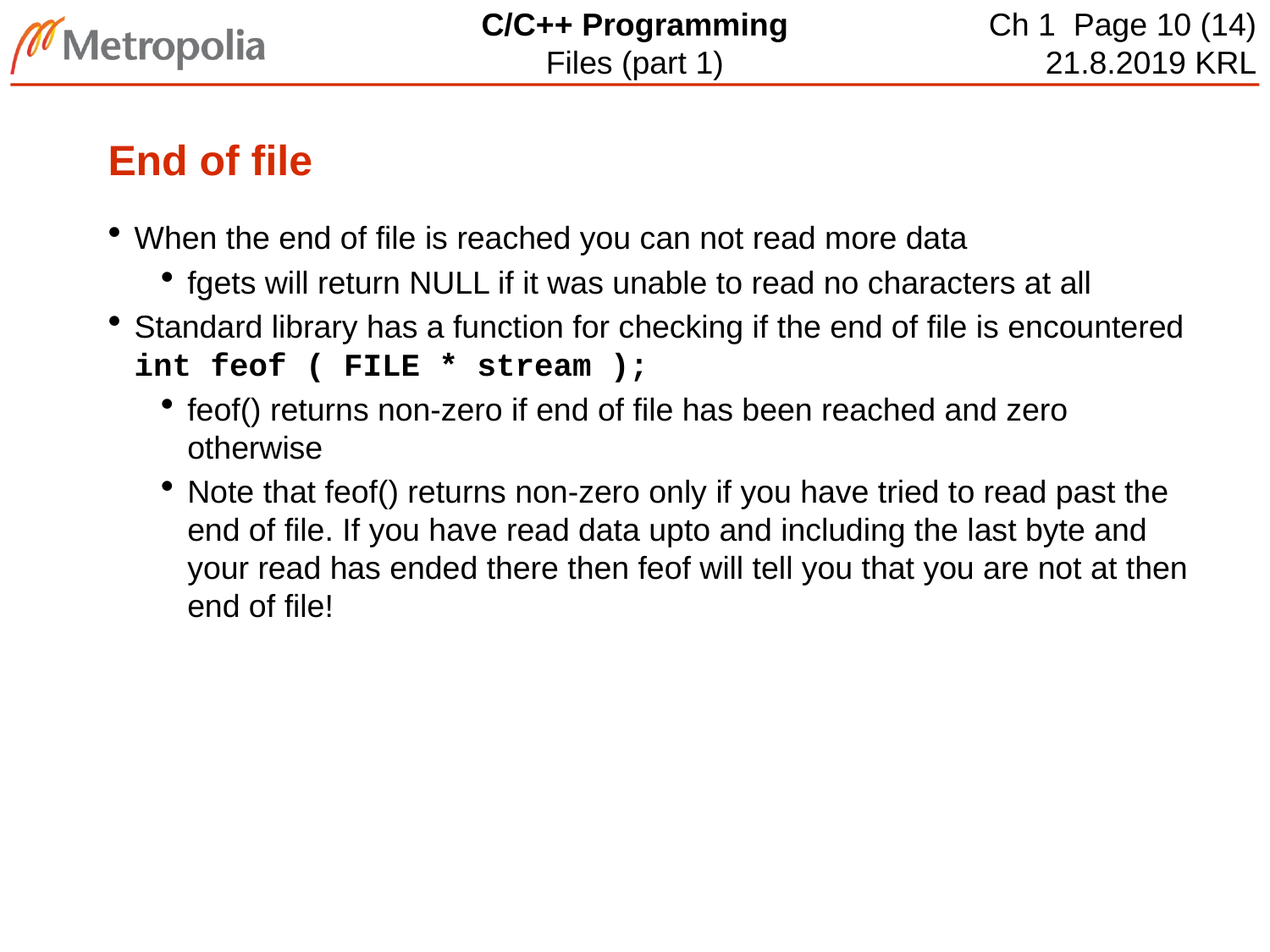

# End of file
When the end of file is reached you can not read more data
fgets will return NULL if it was unable to read no characters at all
Standard library has a function for checking if the end of file is encountered
int feof ( FILE * stream );
feof() returns non-zero if end of file has been reached and zero otherwise
Note that feof() returns non-zero only if you have tried to read past the end of file. If you have read data upto and including the last byte and your read has ended there then feof will tell you that you are not at then end of file!